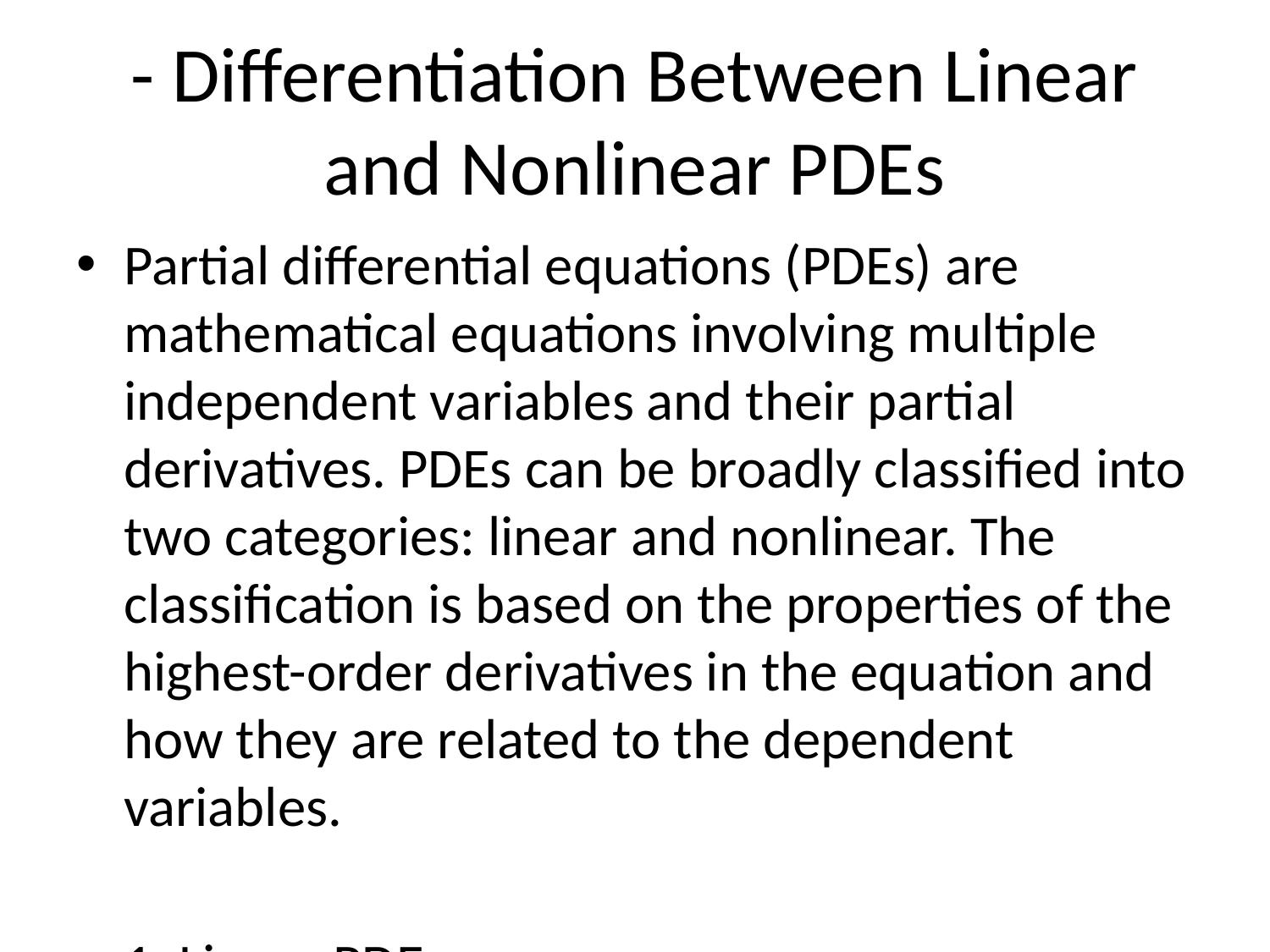

# - Differentiation Between Linear and Nonlinear PDEs
Partial differential equations (PDEs) are mathematical equations involving multiple independent variables and their partial derivatives. PDEs can be broadly classified into two categories: linear and nonlinear. The classification is based on the properties of the highest-order derivatives in the equation and how they are related to the dependent variables.

1. Linear PDEs: